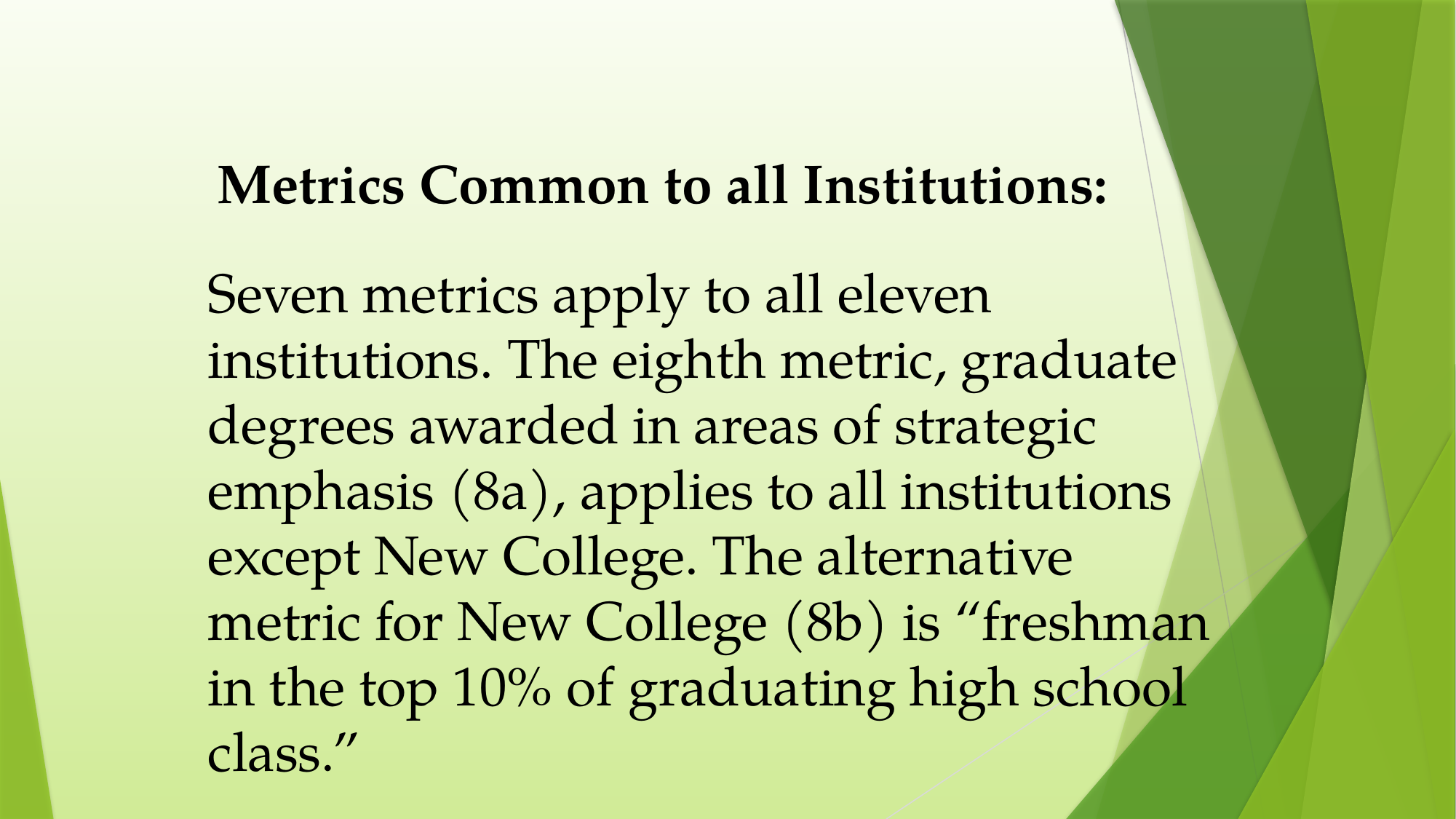

Metrics Common to all Institutions:

Seven metrics apply to all eleven institutions. The eighth metric, graduate degrees awarded in areas of strategic emphasis (8a), applies to all institutions except New College. The alternative metric for New College (8b) is “freshman in the top 10% of graduating high school class.”